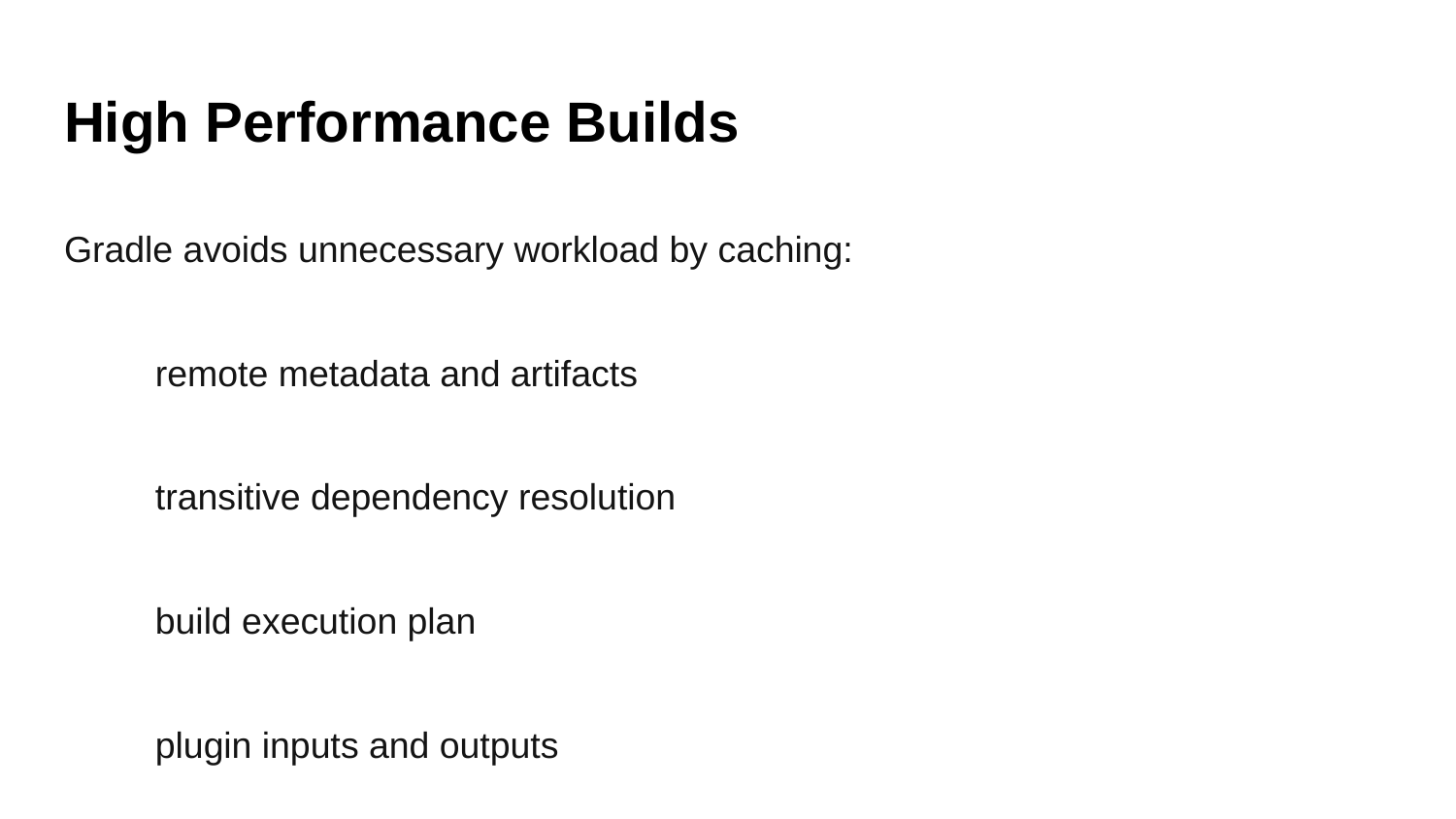

# High Performance Builds
Gradle avoids unnecessary workload by caching:
remote metadata and artifacts
transitive dependency resolution
build execution plan
plugin inputs and outputs
test results